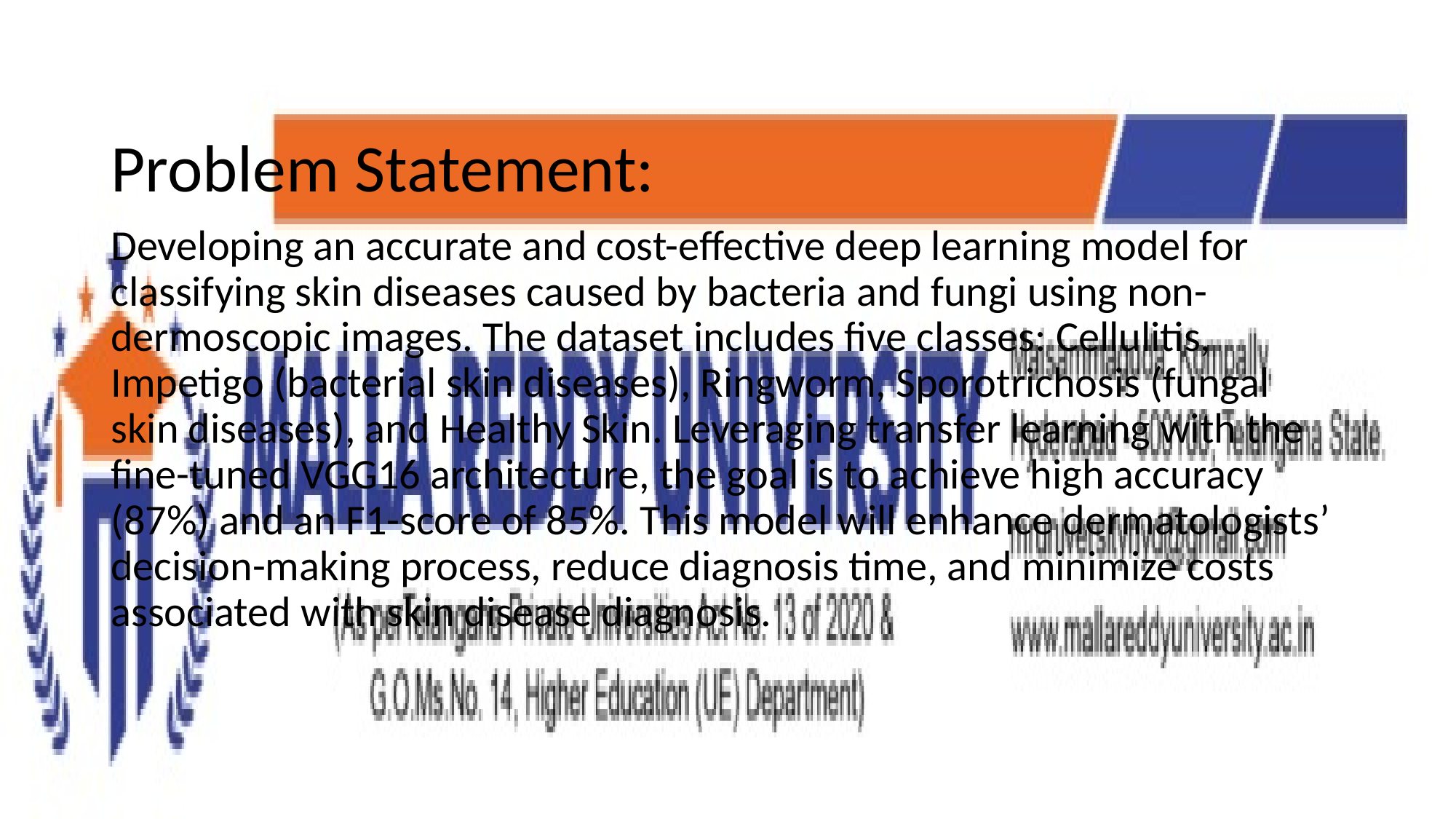

# Problem Statement:
Developing an accurate and cost-effective deep learning model for classifying skin diseases caused by bacteria and fungi using non- dermoscopic images. The dataset includes five classes: Cellulitis, Impetigo (bacterial skin diseases), Ringworm, Sporotrichosis (fungal skin diseases), and Healthy Skin. Leveraging transfer learning with the fine-tuned VGG16 architecture, the goal is to achieve high accuracy (87%) and an F1-score of 85%. This model will enhance dermatologists’ decision-making process, reduce diagnosis time, and minimize costs associated with skin disease diagnosis.